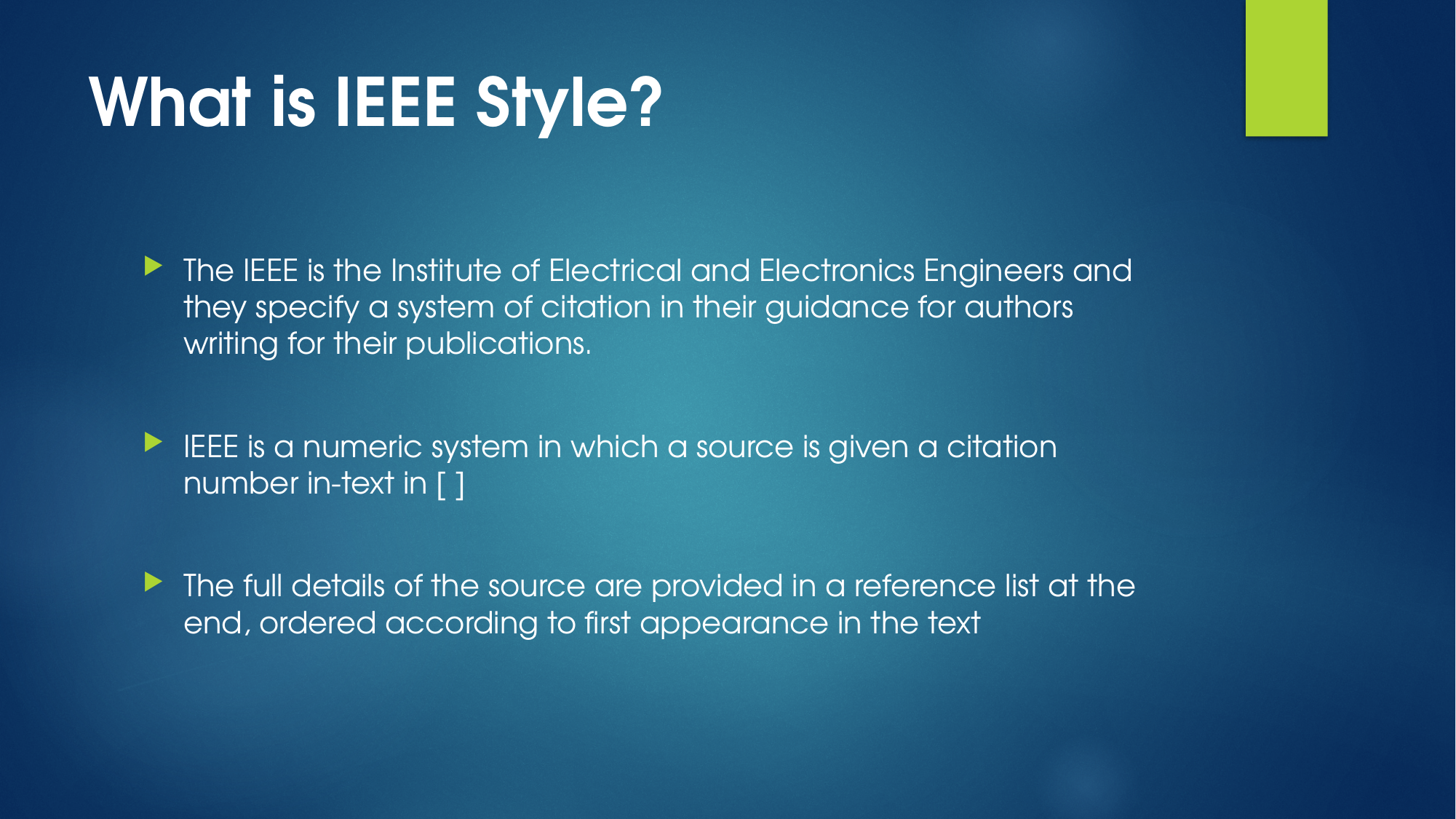

# What is IEEE Style?
The IEEE is the Institute of Electrical and Electronics Engineers and they specify a system of citation in their guidance for authors
writing for their publications.

IEEE is a numeric system in which a source is given a citation
number in-text in [ ]

The full details of the source are provided in a reference list at the
end, ordered according to first appearance in the text